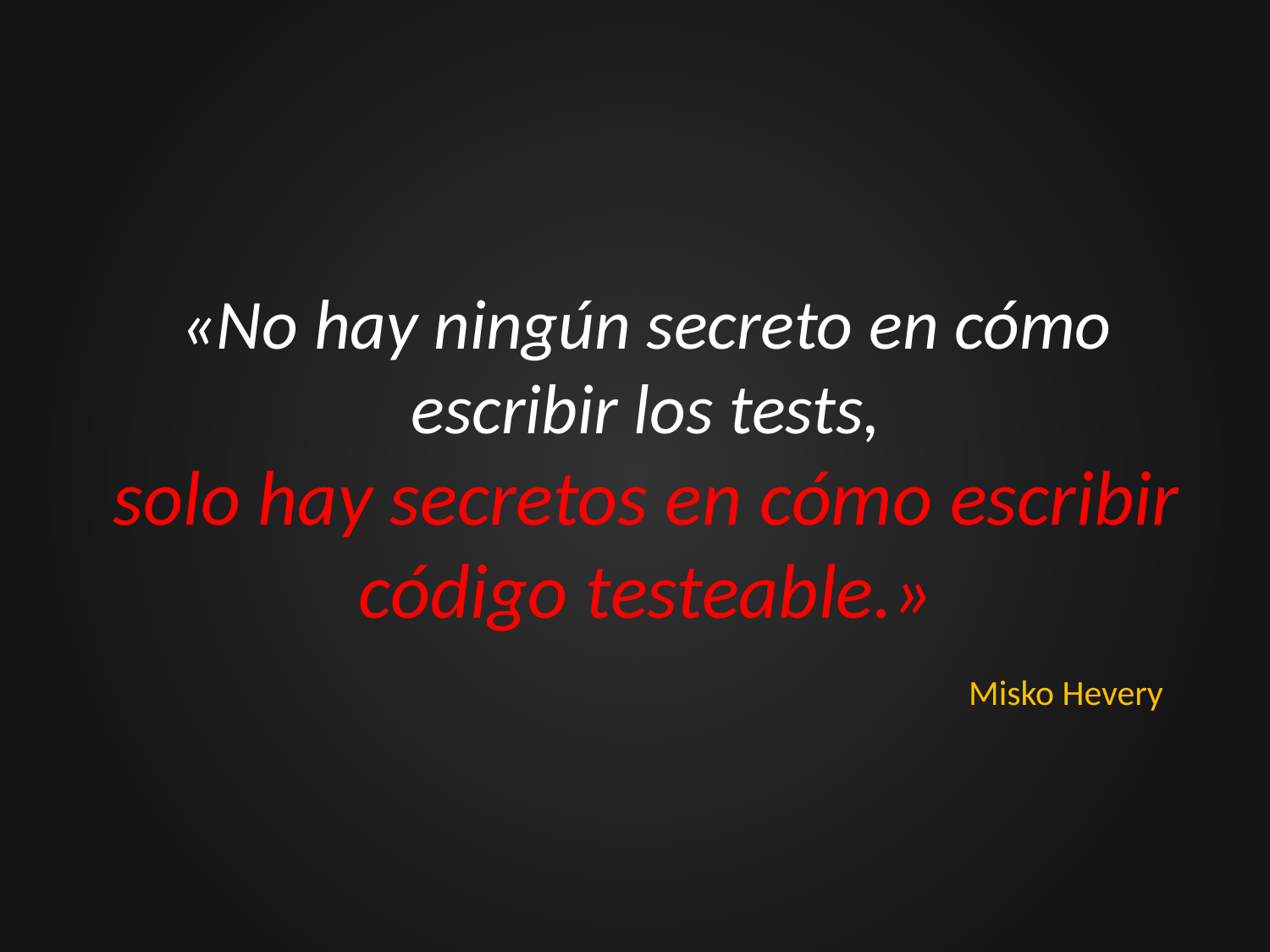

# «No hay ningún secreto en cómo escribir los tests, solo hay secretos en cómo escribir código testeable.»
Misko Hevery